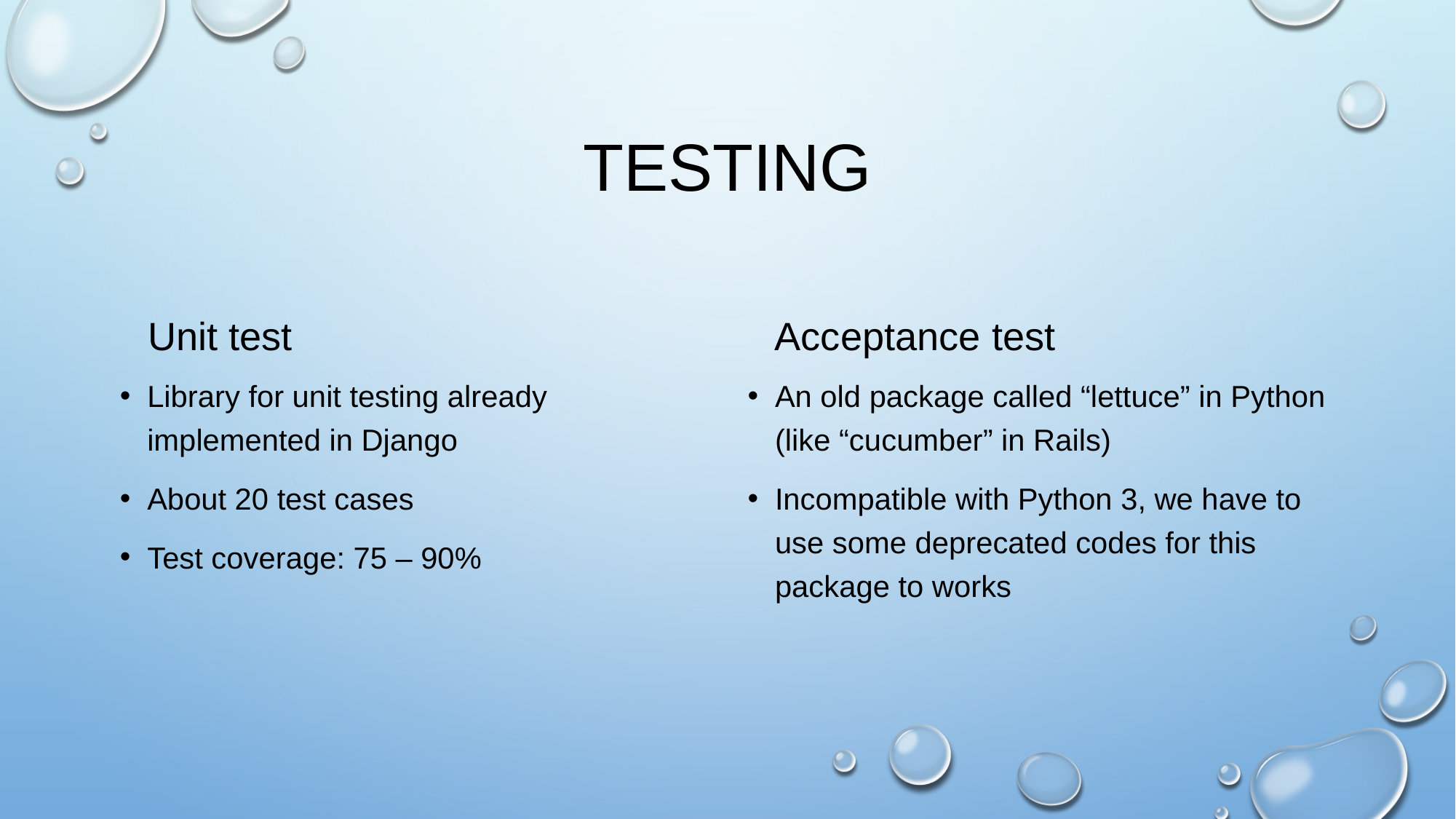

# testing
Unit test
Acceptance test
Library for unit testing already implemented in Django
About 20 test cases
Test coverage: 75 – 90%
An old package called “lettuce” in Python (like “cucumber” in Rails)
Incompatible with Python 3, we have to use some deprecated codes for this package to works